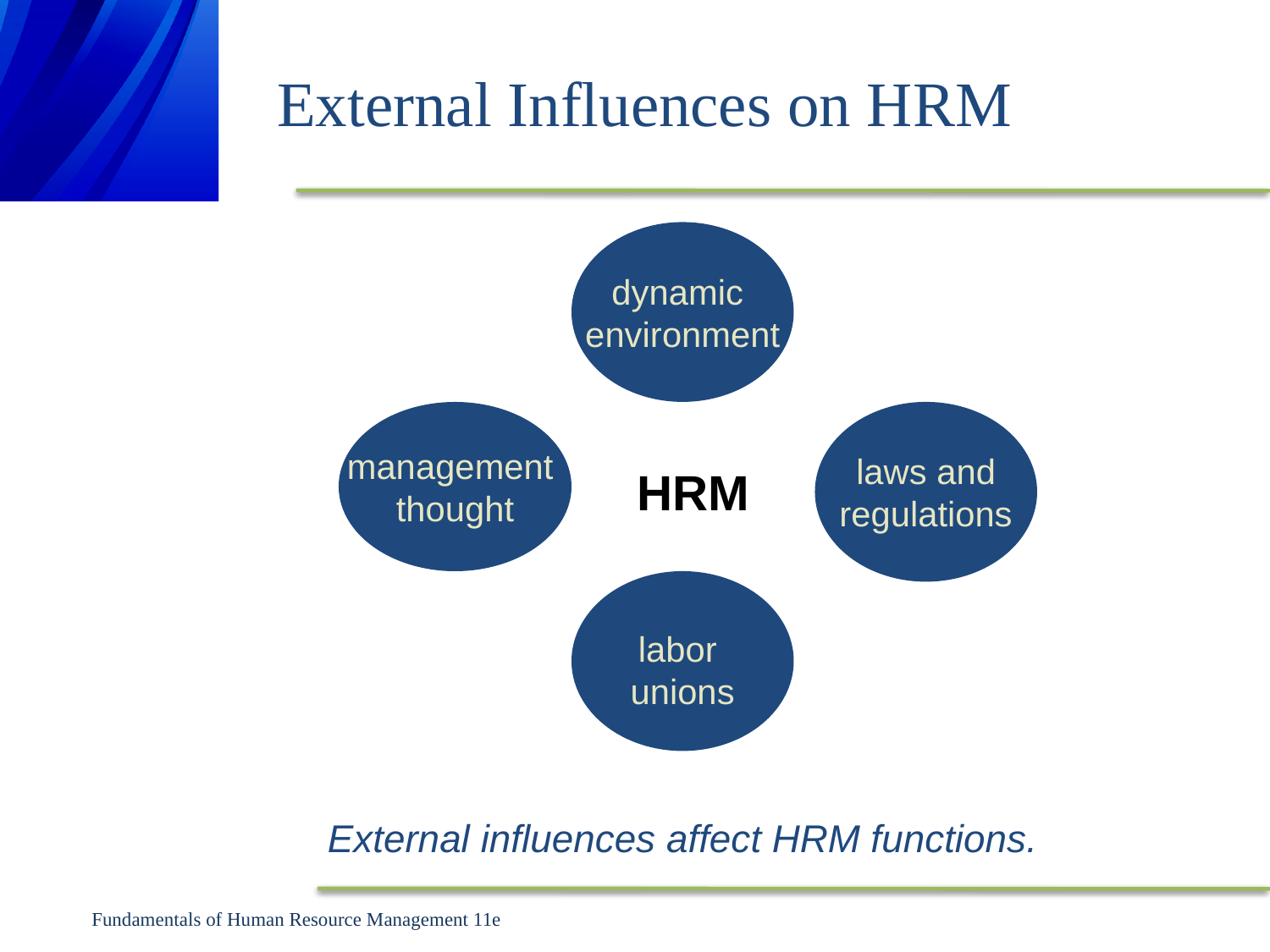

External Influences on HRM
dynamic
environment

management
thought

laws and
regulations

HRM

labor
unions

External influences affect HRM functions.
Fundamentals of Human Resource Management 11e